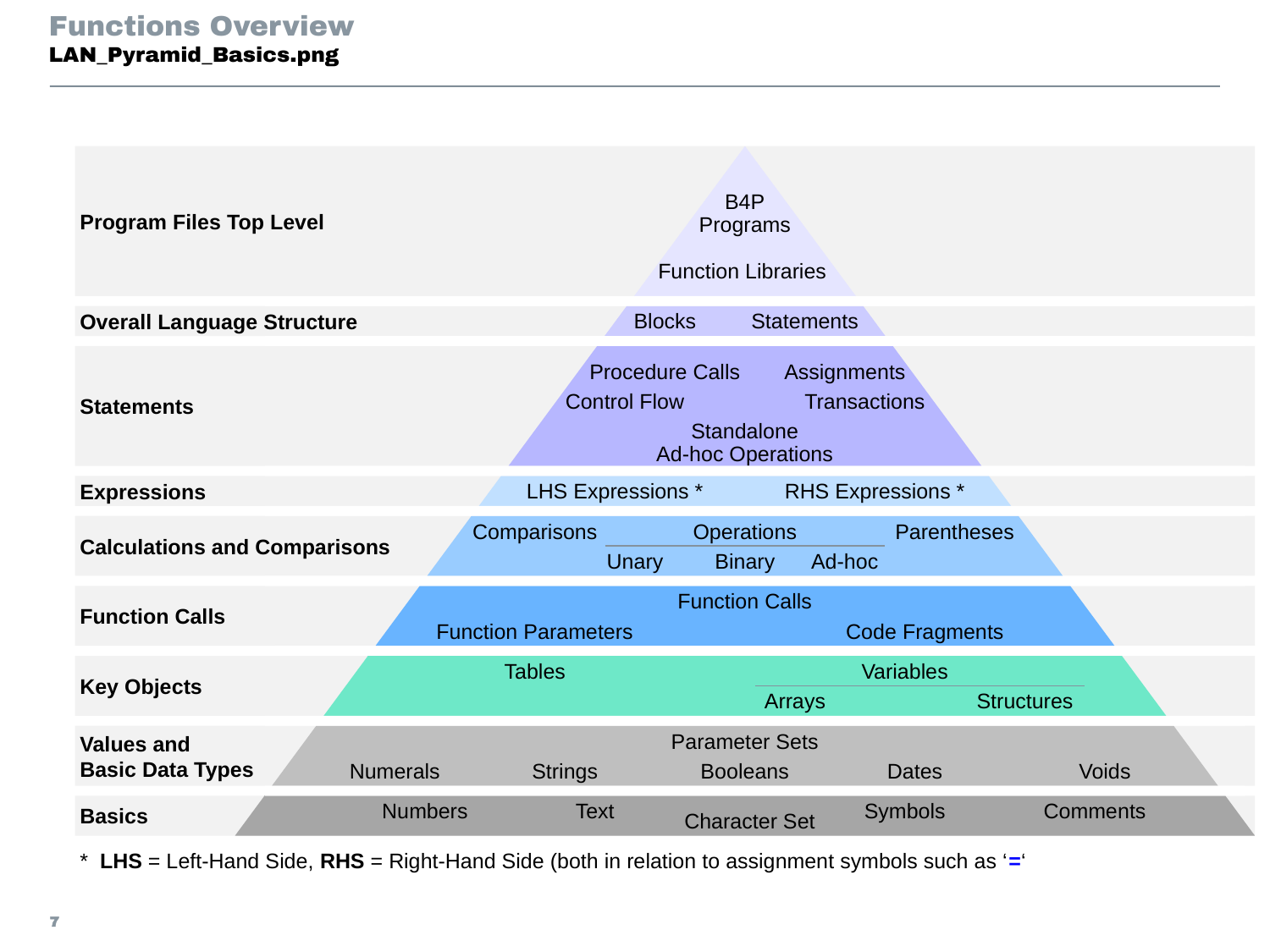

# Functions Overview LAN_Pyramid_Basics.png
Program Files Top Level

B4P
Programs
Function Libraries

Overall Language Structure
Blocks

Statements

Statements

Procedure Calls
Assignments
Control Flow
Transactions
Standalone
Ad-hoc Operations

Expressions

LHS Expressions *
RHS Expressions *

Calculations and Comparisons

Comparisons
Operations
Parentheses
Unary
Binary
Ad-hoc

Function Calls

Function Calls
Function Parameters
Code Fragments

Key Objects

Tables
Variables
Arrays
Structures

Values and
Basic Data Types

Parameter Sets
Numerals
Strings
Booleans
Dates
Voids

Basics
Numbers
Text
Symbols
Comments
Character Set
*  LHS = Left-Hand Side, RHS = Right-Hand Side (both in relation to assignment symbols such as ‘=‘